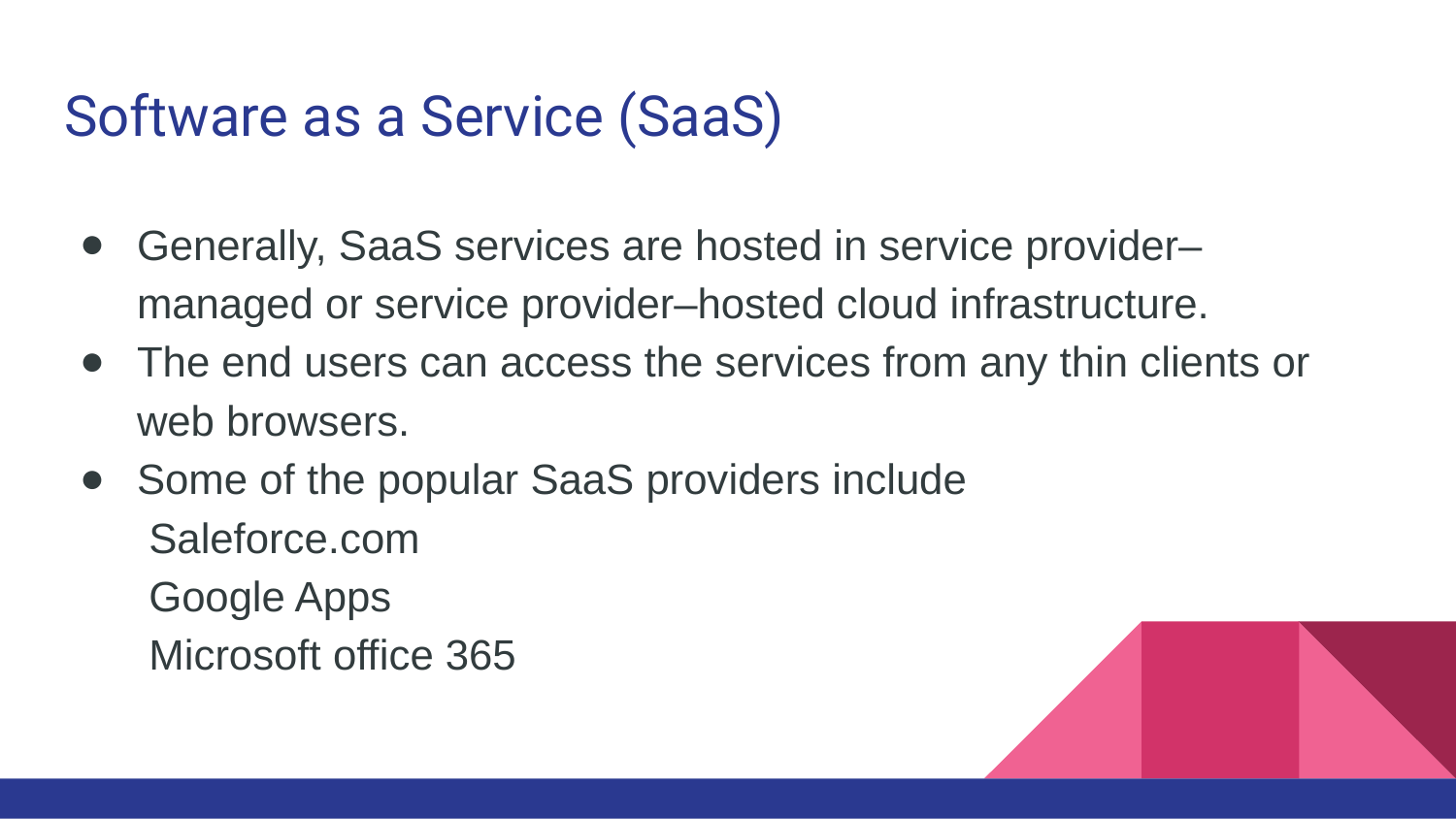

# Software as a Service (SaaS)
Generally, SaaS services are hosted in service provider– managed or service provider–hosted cloud infrastructure.
The end users can access the services from any thin clients or web browsers.
Some of the popular SaaS providers include
 Saleforce.com
 Google Apps
 Microsoft office 365